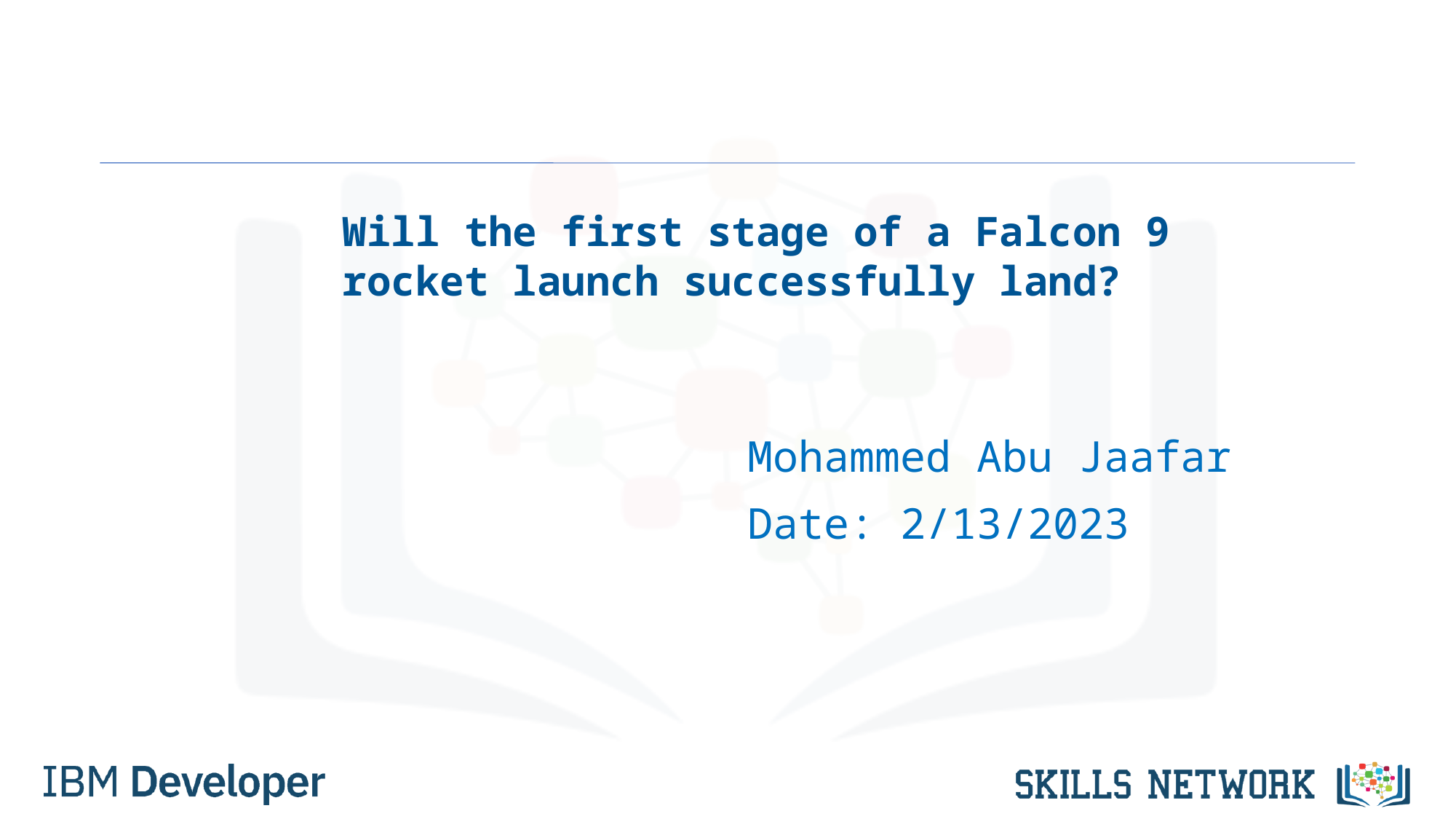

# Will the first stage of a Falcon 9 rocket launch successfully land?
Mohammed Abu Jaafar
Date: 2/13/2023